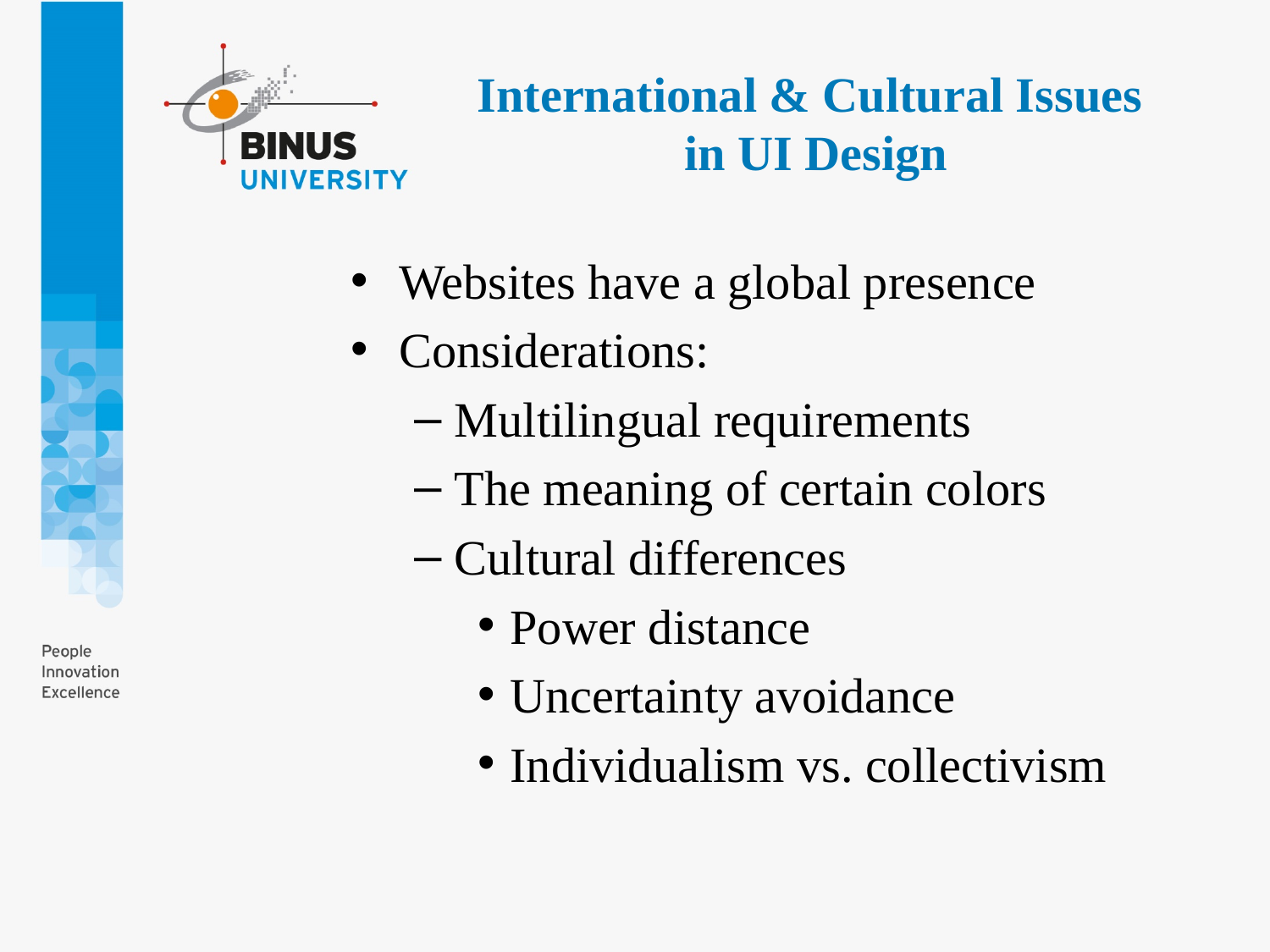

# International & Cultural Issues in UI Design
Websites have a global presence
Considerations:
Multilingual requirements
The meaning of certain colors
Cultural differences
Power distance
Uncertainty avoidance
Individualism vs. collectivism